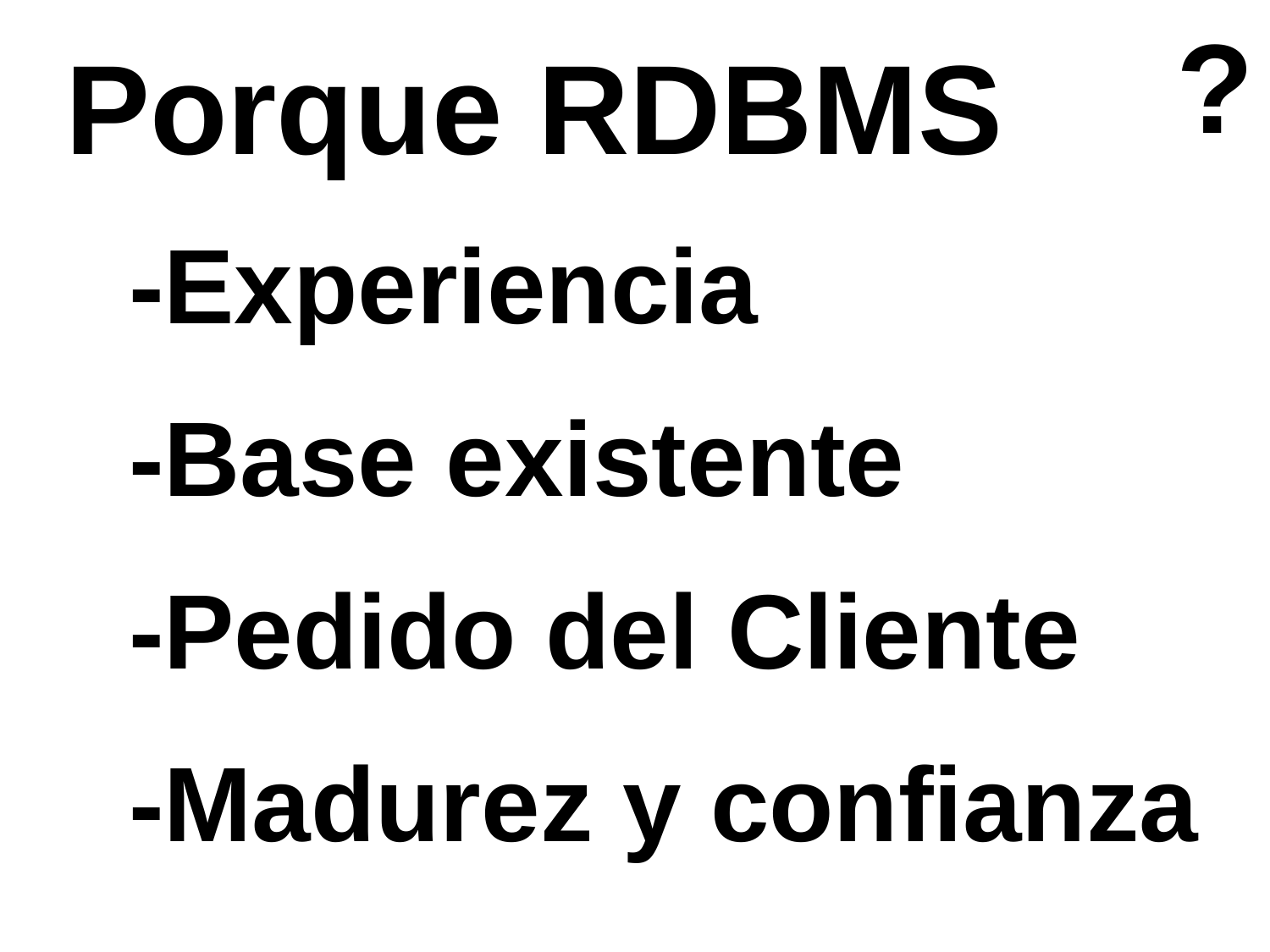

?
Porque RDBMS
-Experiencia
-Base existente
-Pedido del Cliente
-Madurez y confianza